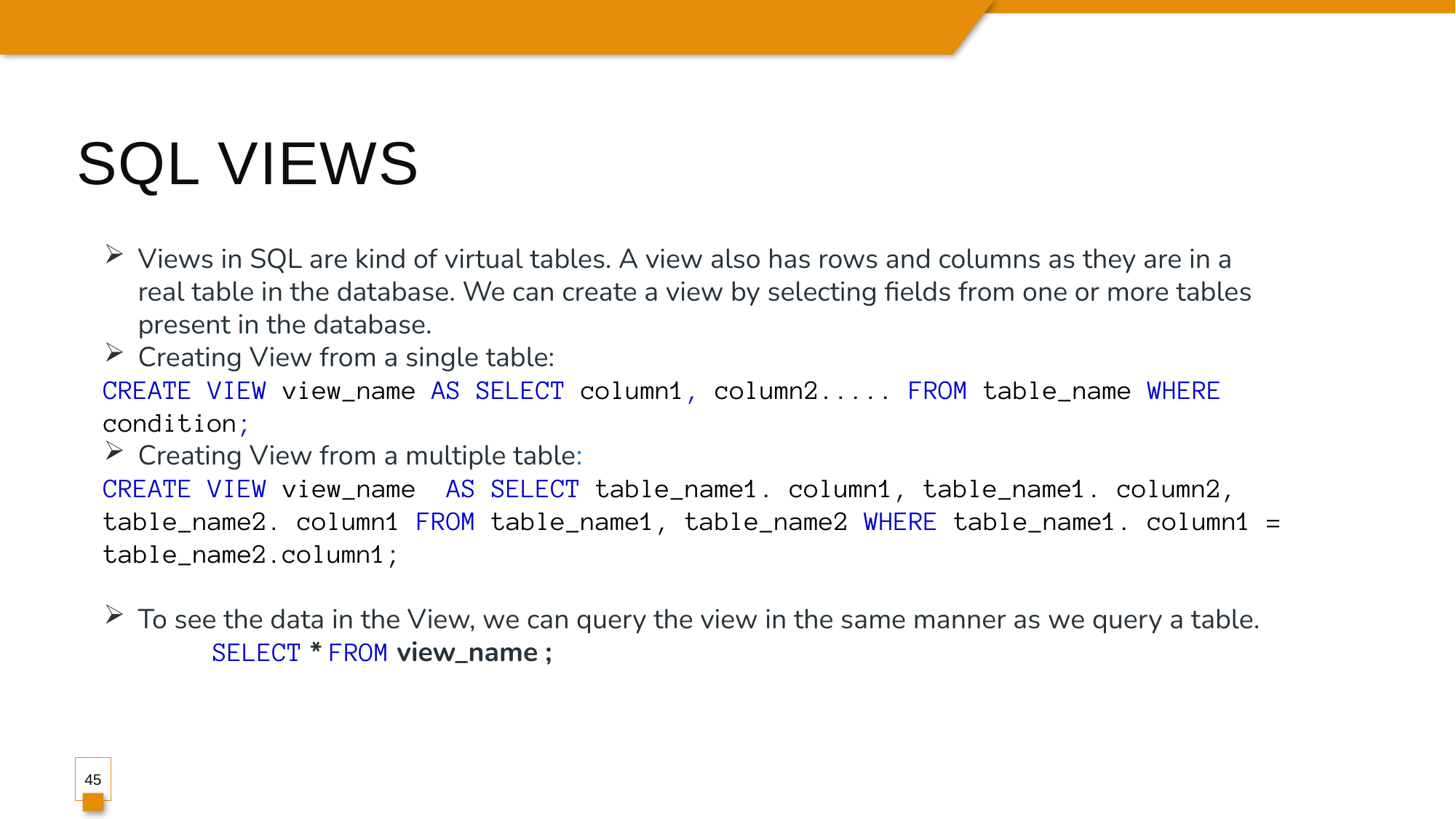

# SQL Views

Views in SQL are kind of virtual tables. A view also has rows and columns as they are in a real table in the database. We can create a view by selecting fields from one or more tables present in the database.
Creating View from a single table:
CREATE VIEW view_name AS SELECT column1, column2..... FROM table_name WHERE condition;
Creating View from a multiple table:
CREATE VIEW view_name  AS SELECT table_name1. column1, table_name1. column2, table_name2. column1 FROM table_name1, table_name2 WHERE table_name1. column1 = table_name2.column1;

To see the data in the View, we can query the view in the same manner as we query a table.
SELECT * FROM view_name ;

45